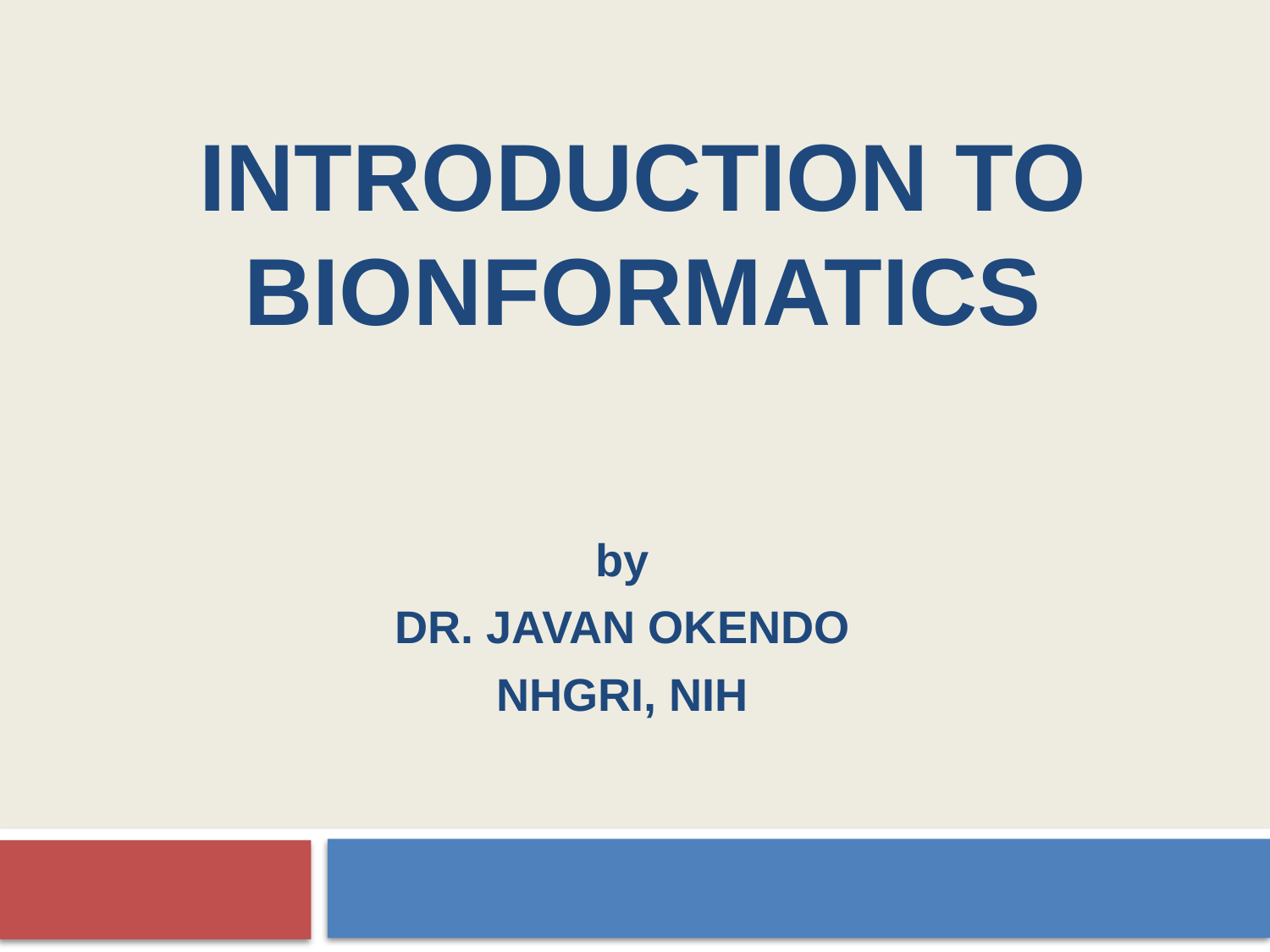

# INTRODUCTION TO BIONFORMATICS

by
DR. JAVAN OKENDO
NHGRI, NIH